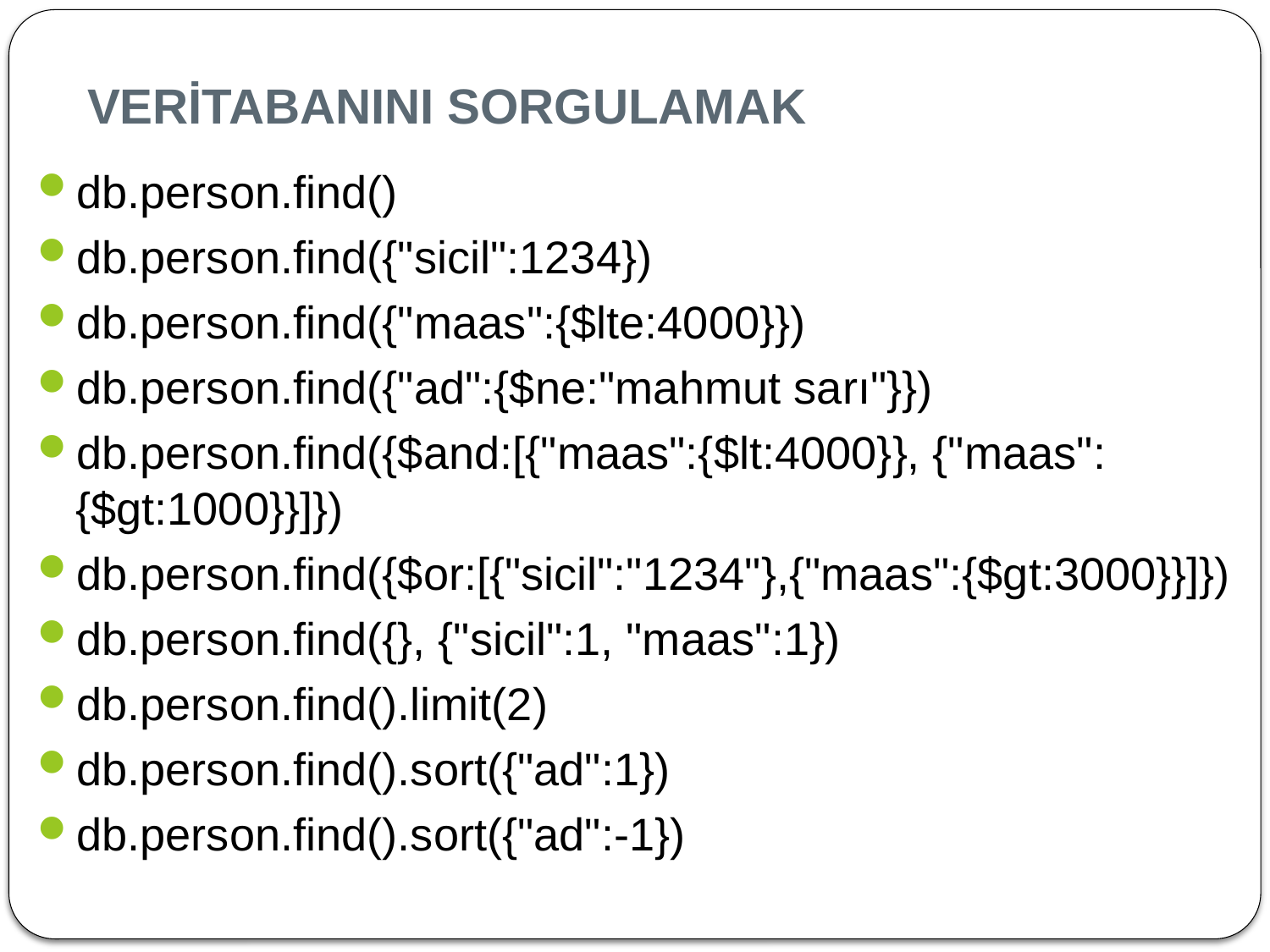

# VERİTABANINI SORGULAMAK
db.person.find()
db.person.find({"sicil":1234})
db.person.find({"maas":{$lte:4000}})
db.person.find({"ad":{$ne:"mahmut sarı"}})
db.person.find({$and:[{"maas":{$lt:4000}}, {"maas":{$gt:1000}}]})
db.person.find({$or:[{"sicil":"1234"},{"maas":{$gt:3000}}]})
db.person.find({}, {"sicil":1, "maas":1})
db.person.find().limit(2)
db.person.find().sort({"ad":1})
db.person.find().sort({"ad":-1})